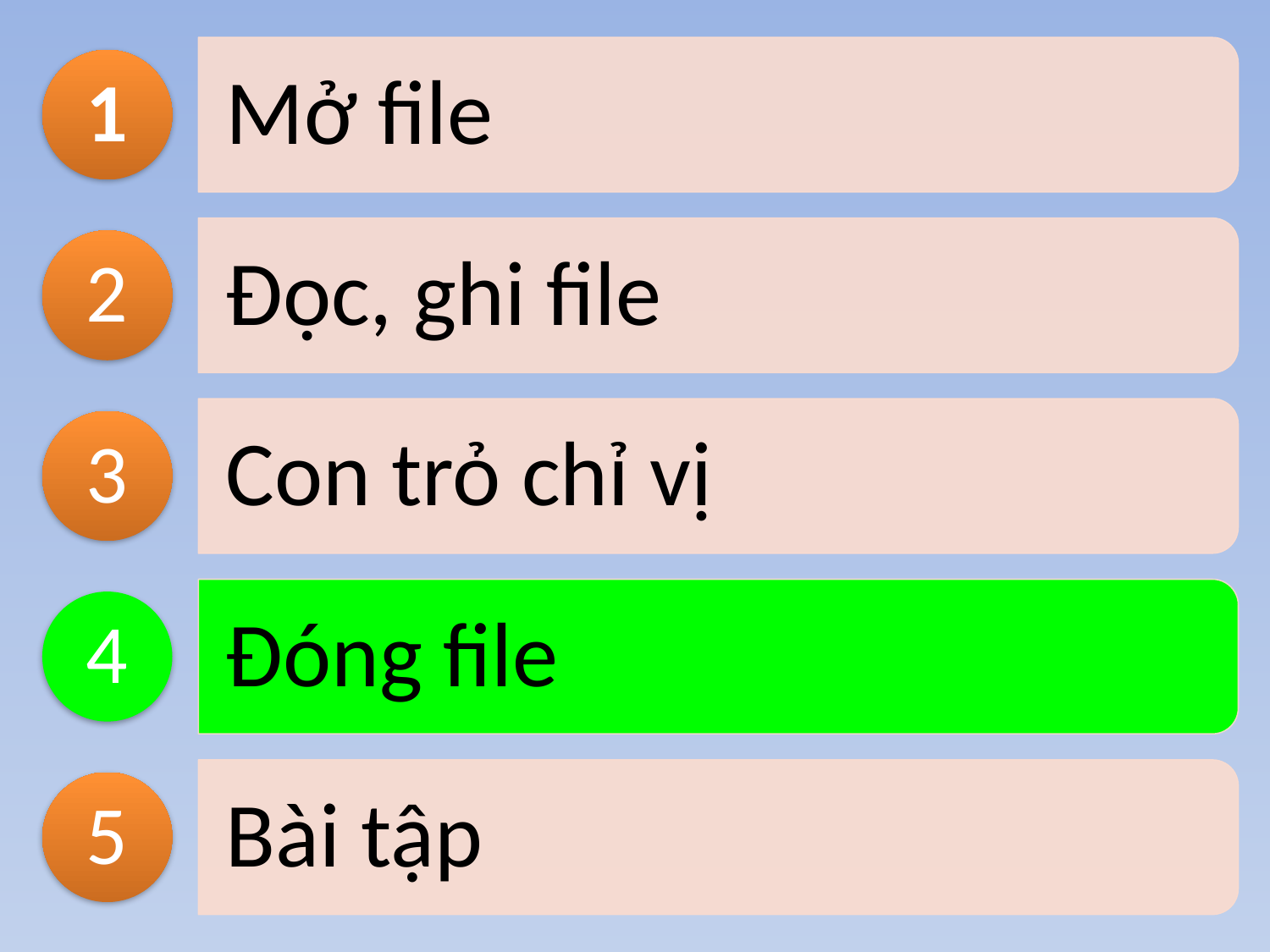

Mở file
1
Đọc, ghi file
2
Con trỏ chỉ vị
3
Đóng file
4
Bài tập
5